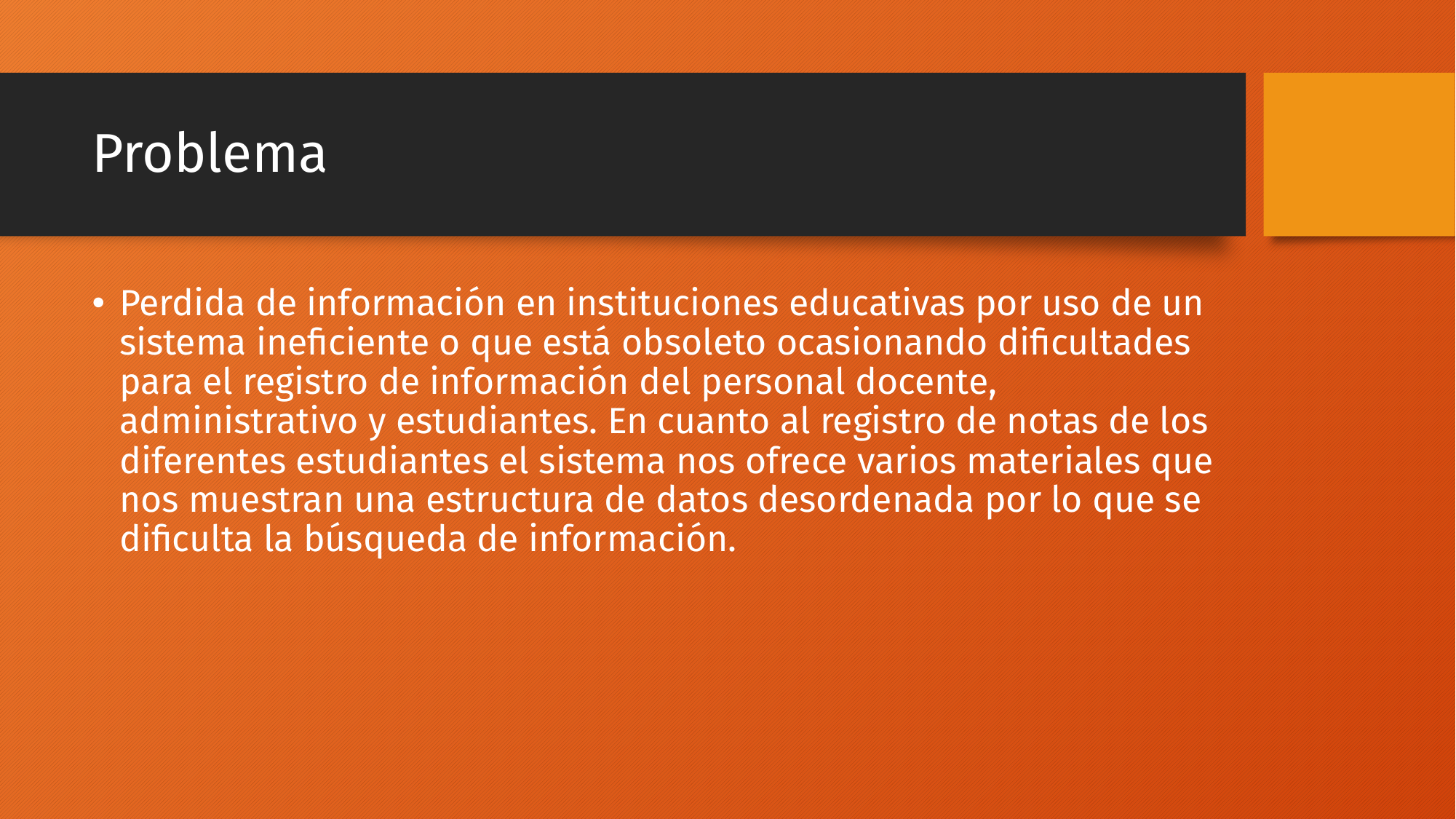

# Problema
Perdida de información en instituciones educativas por uso de un sistema ineficiente o que está obsoleto ocasionando dificultades para el registro de información del personal docente, administrativo y estudiantes. En cuanto al registro de notas de los diferentes estudiantes el sistema nos ofrece varios materiales que nos muestran una estructura de datos desordenada por lo que se dificulta la búsqueda de información.